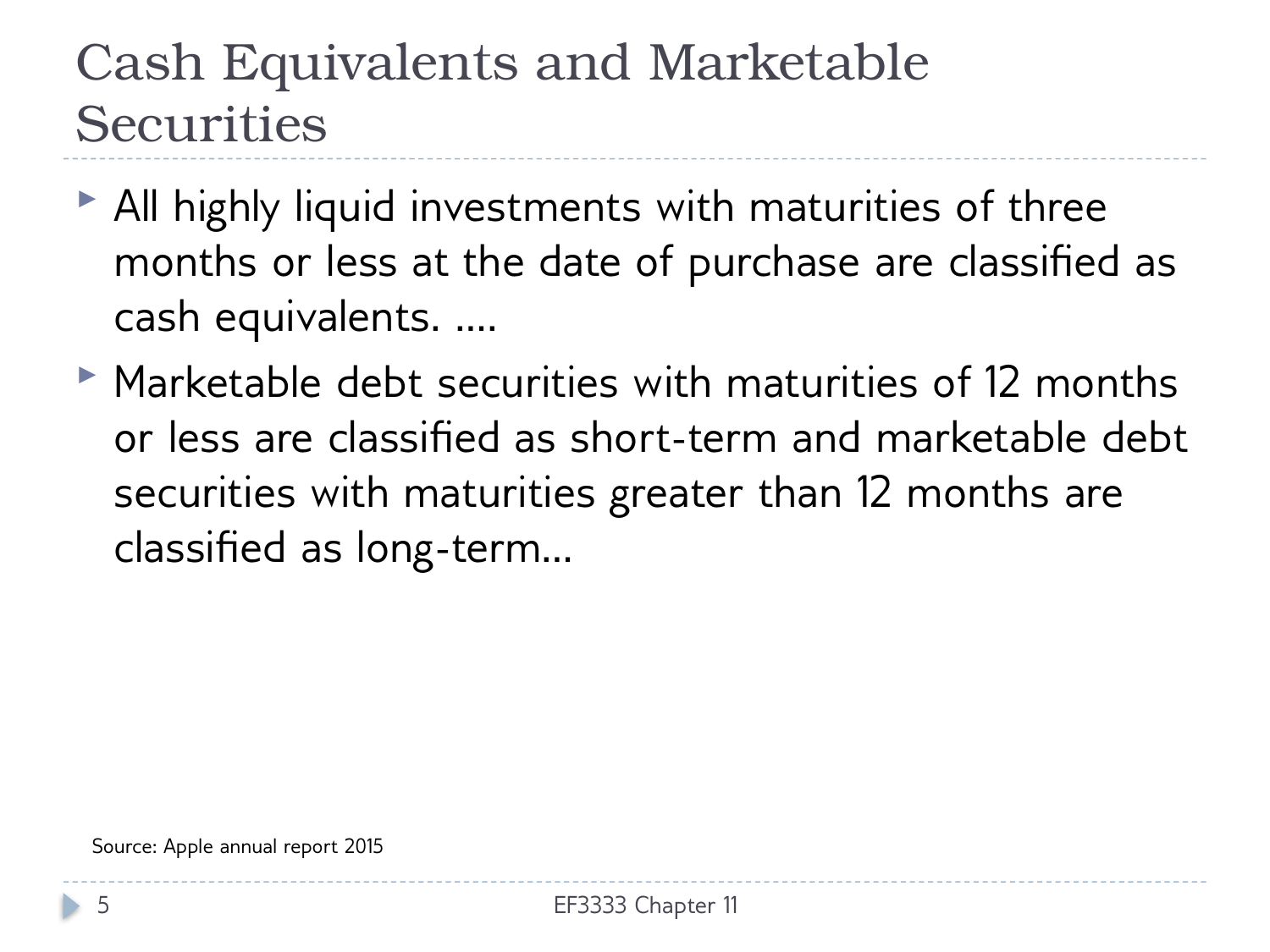

# Cash Equivalents and Marketable Securities
All highly liquid investments with maturities of three months or less at the date of purchase are classified as cash equivalents. ….
Marketable debt securities with maturities of 12 months or less are classified as short-term and marketable debt securities with maturities greater than 12 months are classified as long-term…

Source: Apple annual report 2015
5
EF3333 Chapter 11